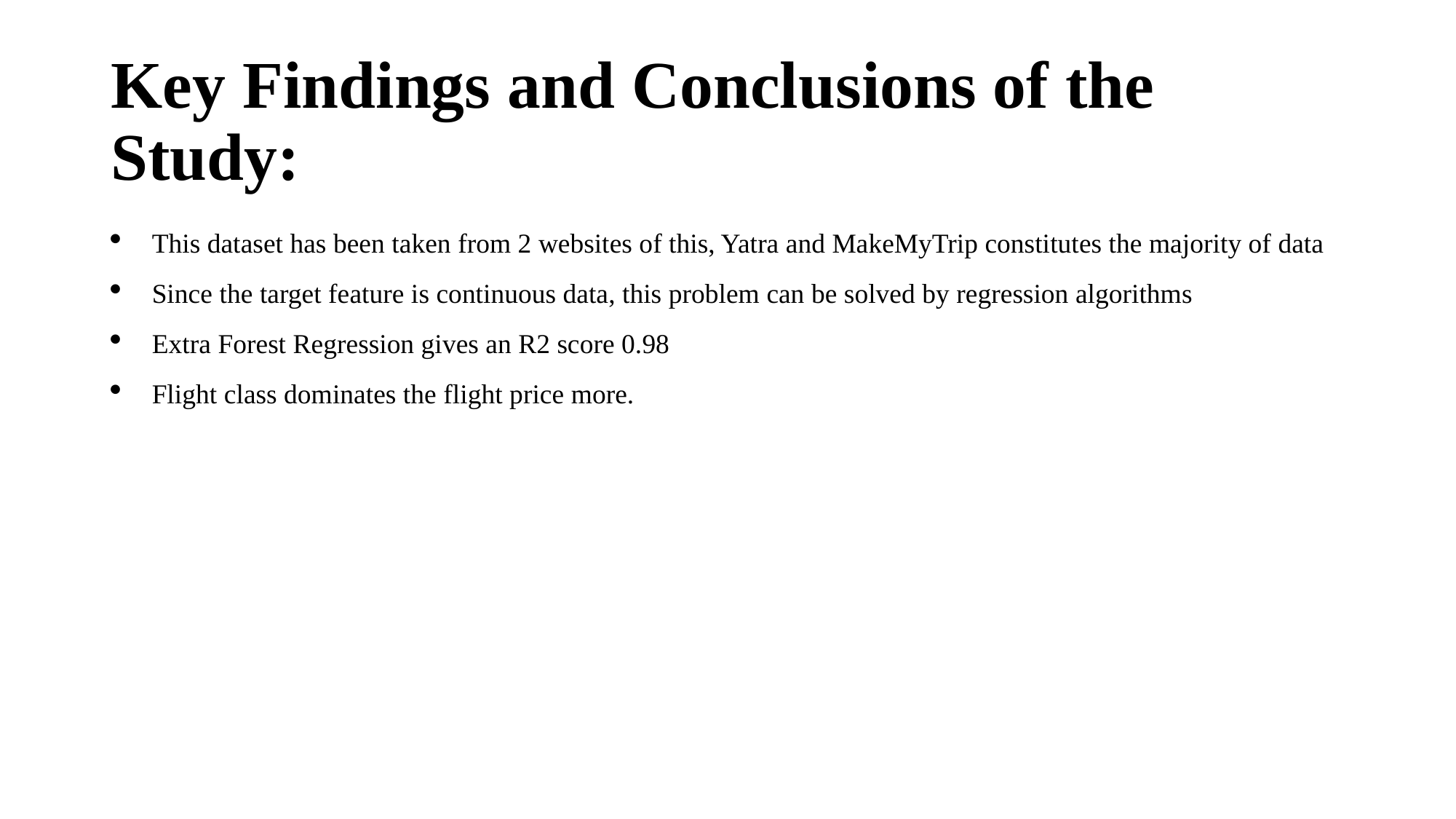

# Key Findings and Conclusions of the Study:
This dataset has been taken from 2 websites of this, Yatra and MakeMyTrip constitutes the majority of data
Since the target feature is continuous data, this problem can be solved by regression algorithms
Extra Forest Regression gives an R2 score 0.98
Flight class dominates the flight price more.